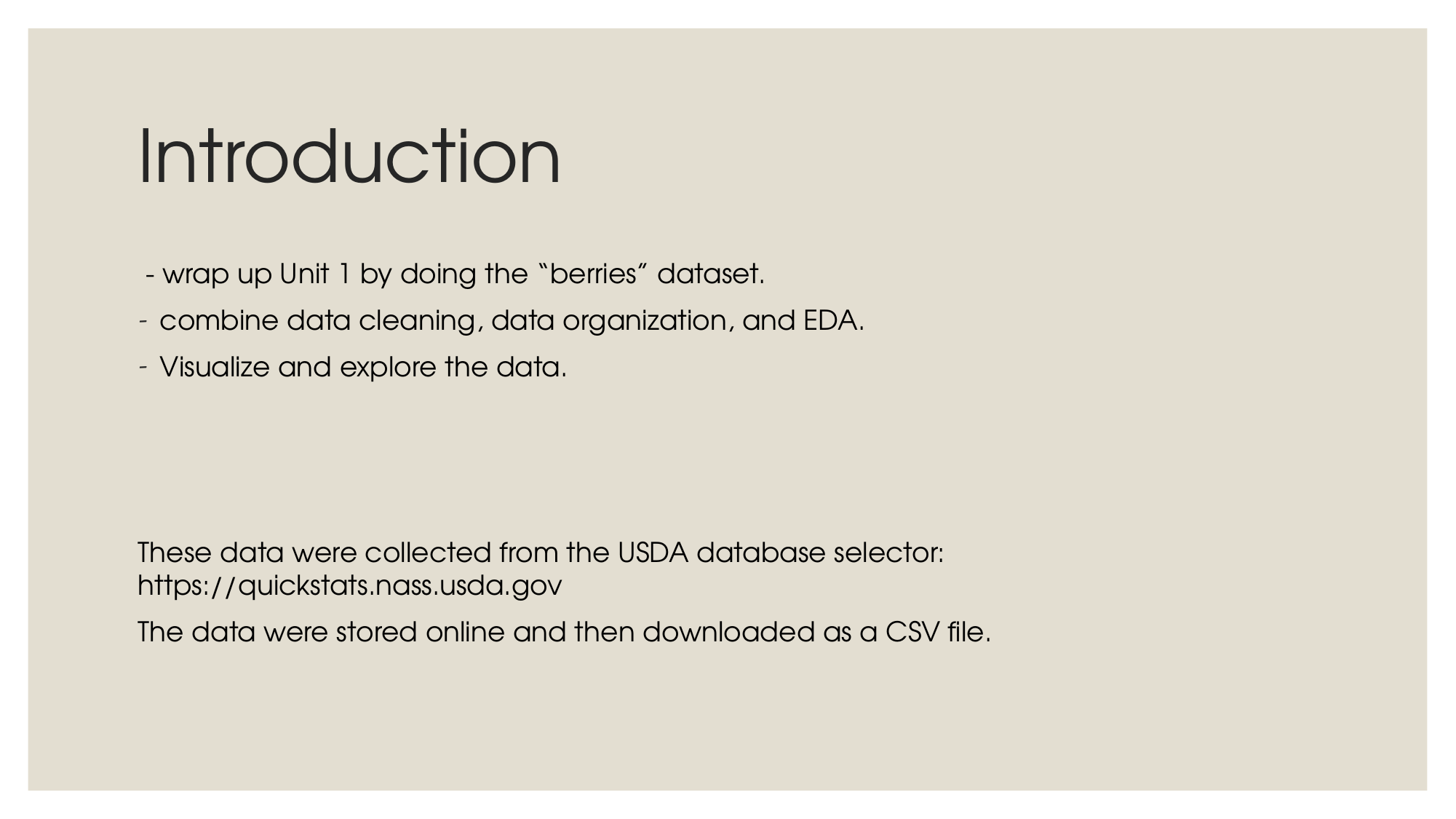

# Introduction
 - wrap up Unit 1 by doing the “berries” dataset.
combine data cleaning, data organization, and EDA.
Visualize and explore the data.

These data were collected from the USDA database selector: https://quickstats.nass.usda.gov
The data were stored online and then downloaded as a CSV file.